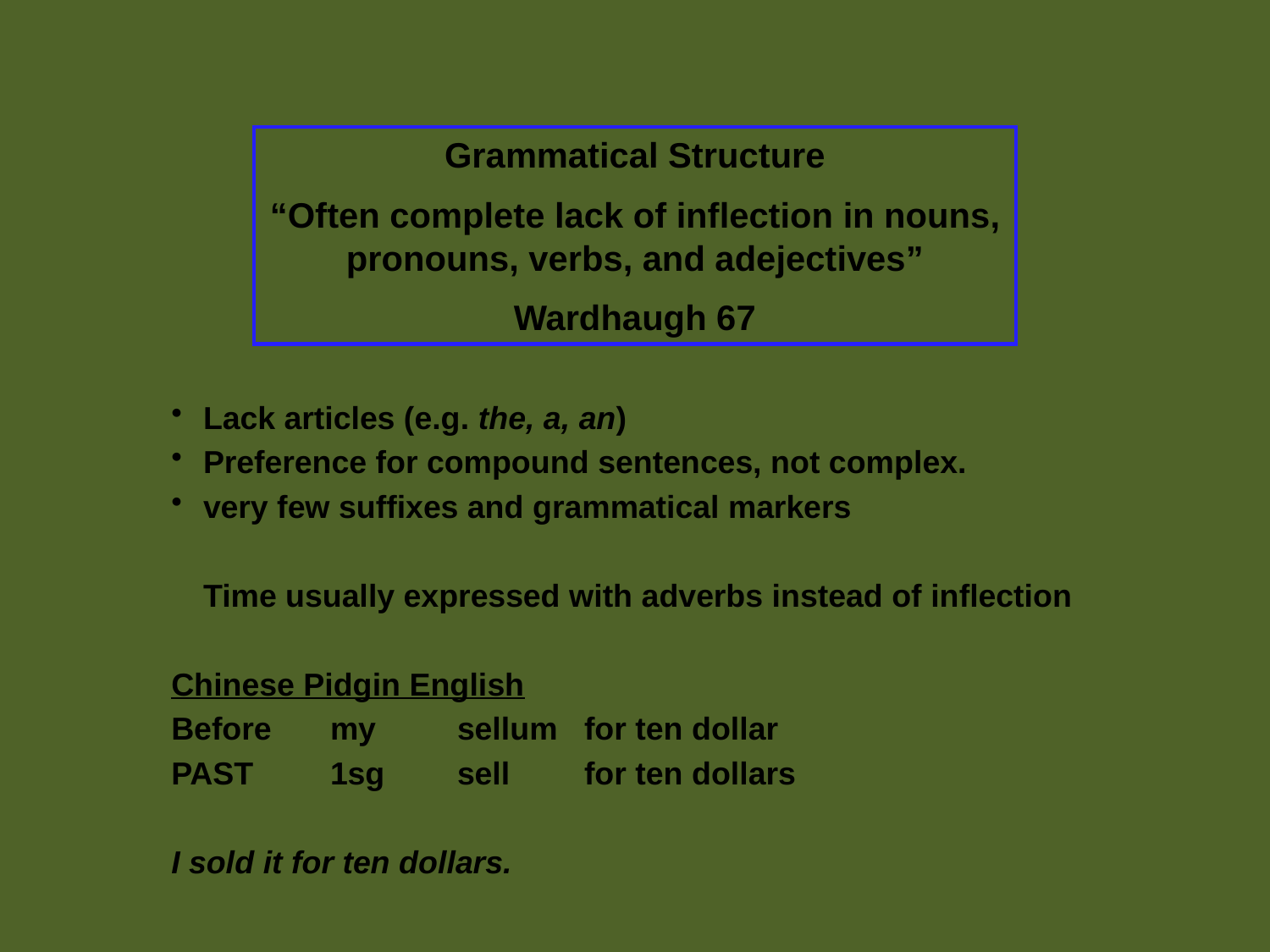

Grammatical Structure
“Often complete lack of inflection in nouns, pronouns, verbs, and adejectives”
Wardhaugh 67
Lack articles (e.g. the, a, an)
Preference for compound sentences, not complex.
very few suffixes and grammatical markers

	Time usually expressed with adverbs instead of inflection

Chinese Pidgin English
Before 	my	sellum	for ten dollar
PAST	1sg	sell	for ten dollars

I sold it for ten dollars.